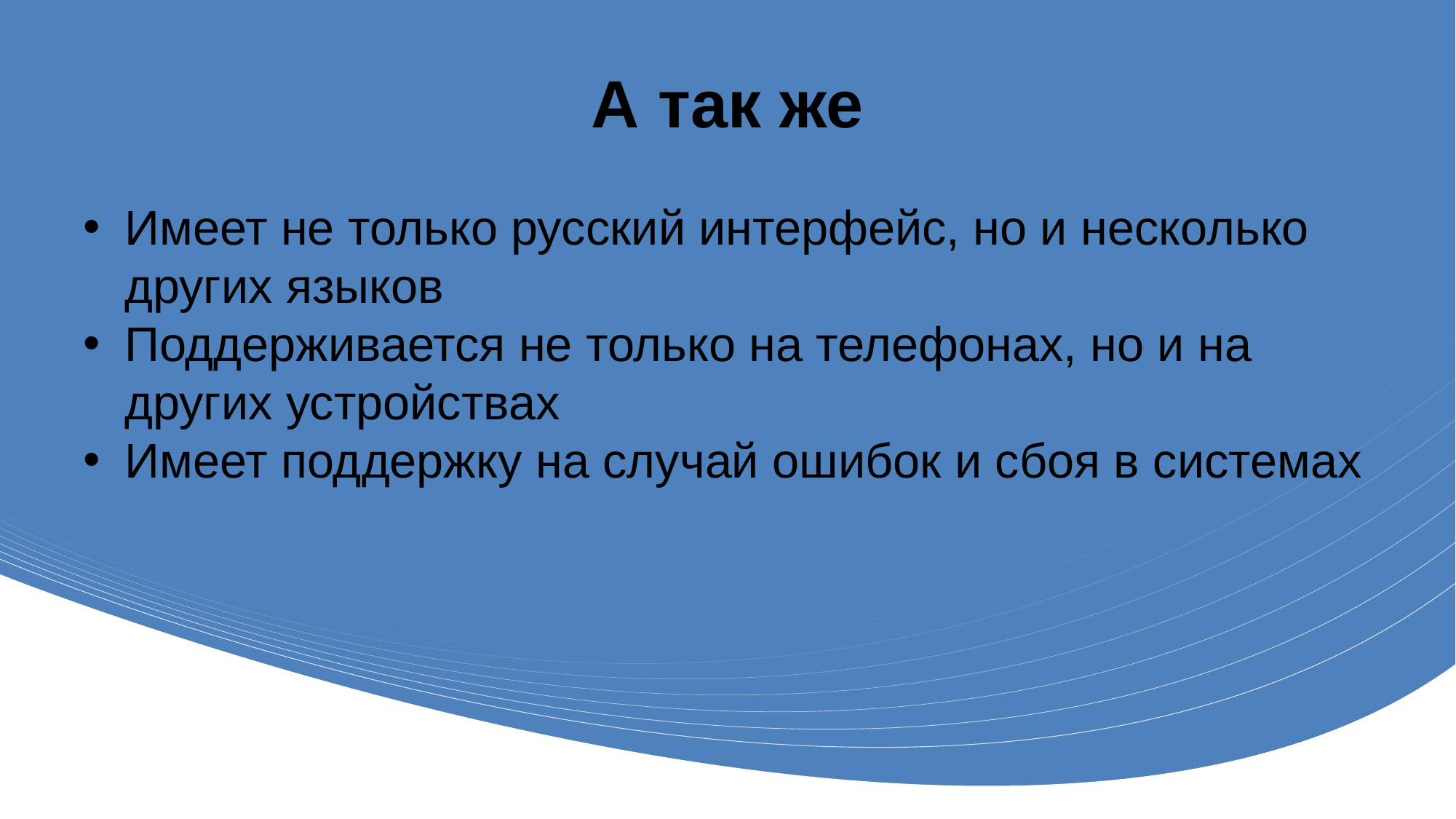

# А так же
Имеет не только русский интерфейс, но и несколько других языков
Поддерживается не только на телефонах, но и на других устройствах
Имеет поддержку на случай ошибок и сбоя в системах